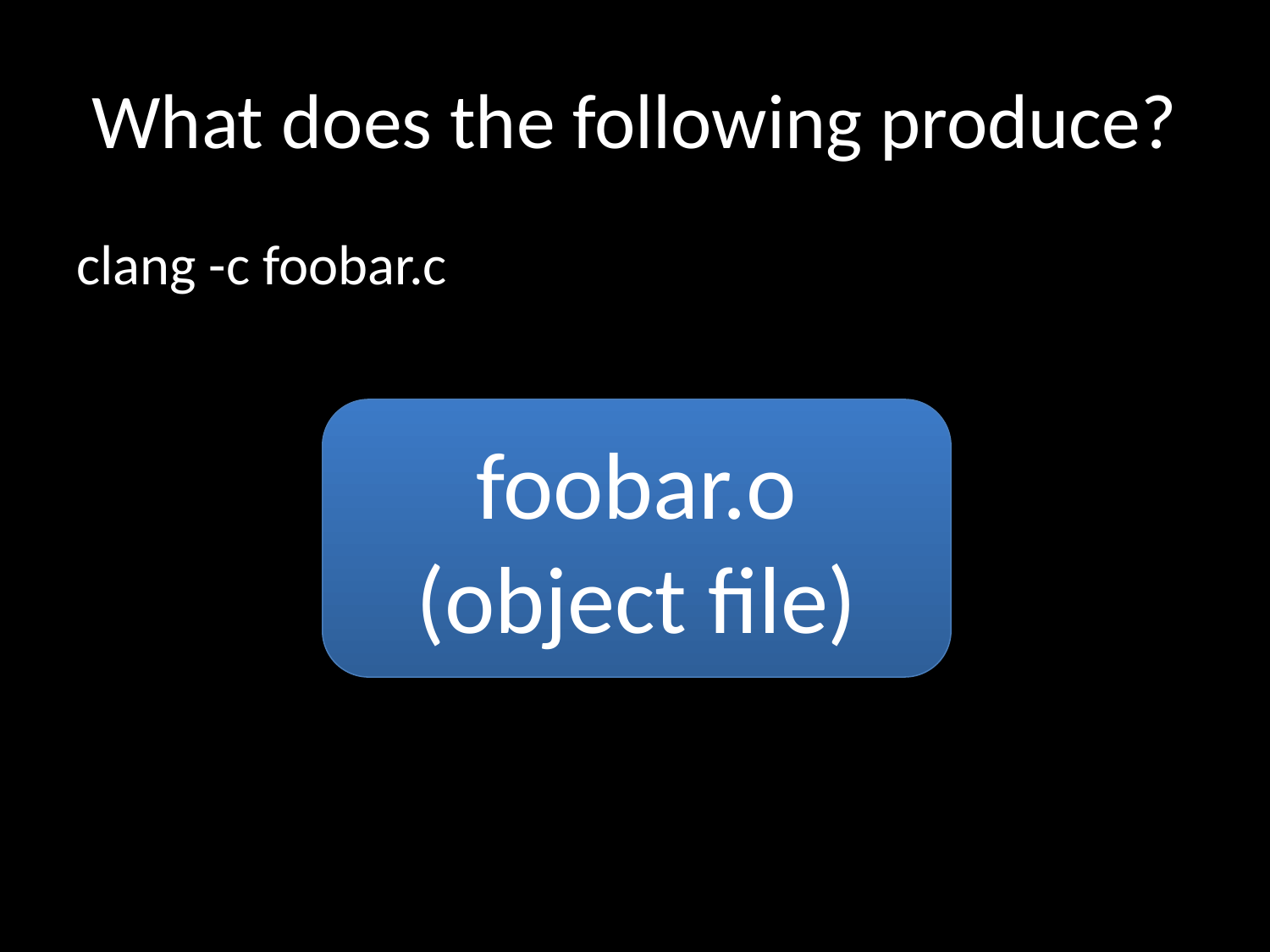

# What does the following produce?
clang -c foobar.c

foobar.o
(object file)